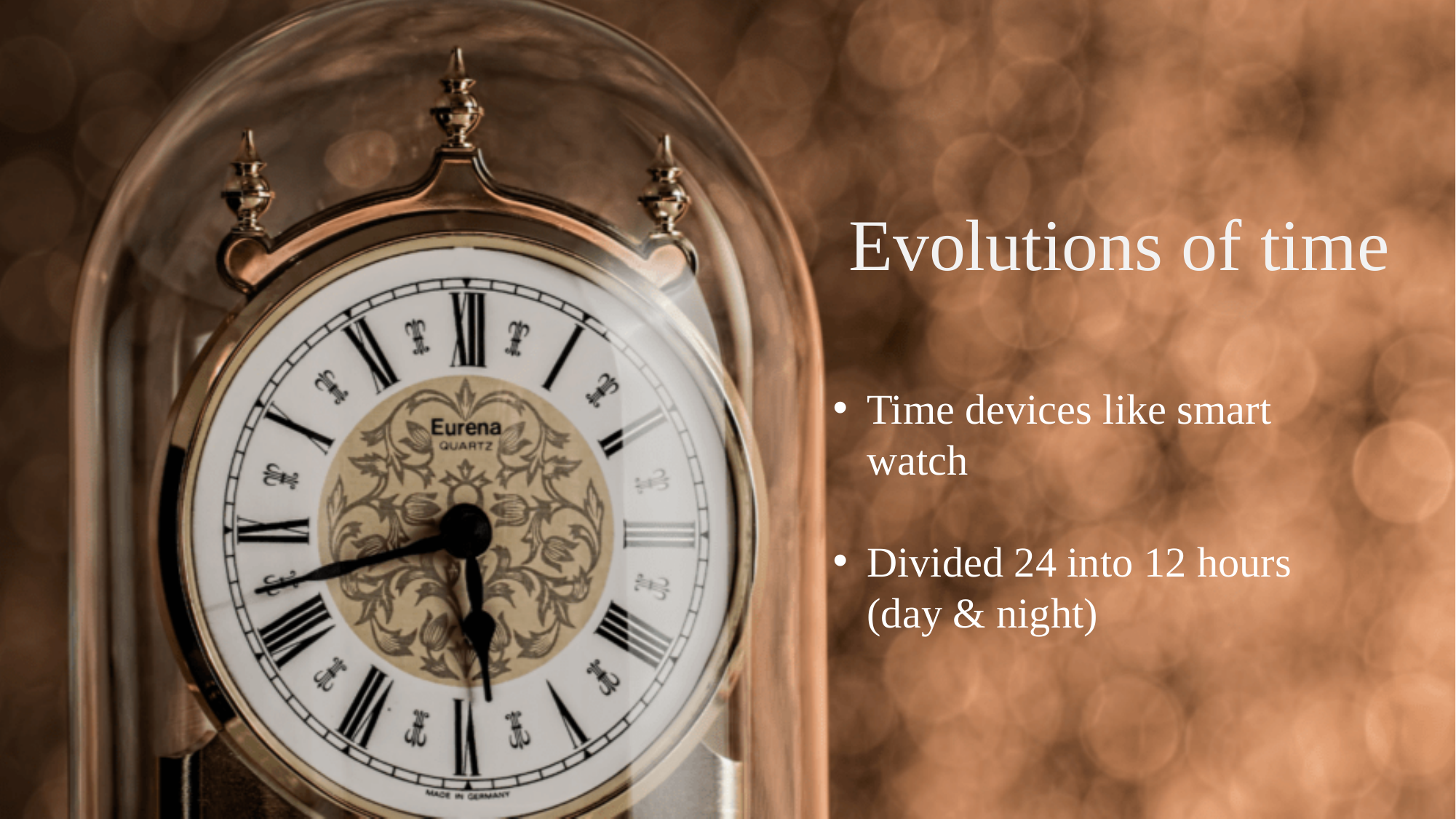

Evolutions of time

Time devices like smart watch

Divided 24 into 12 hours (day & night)